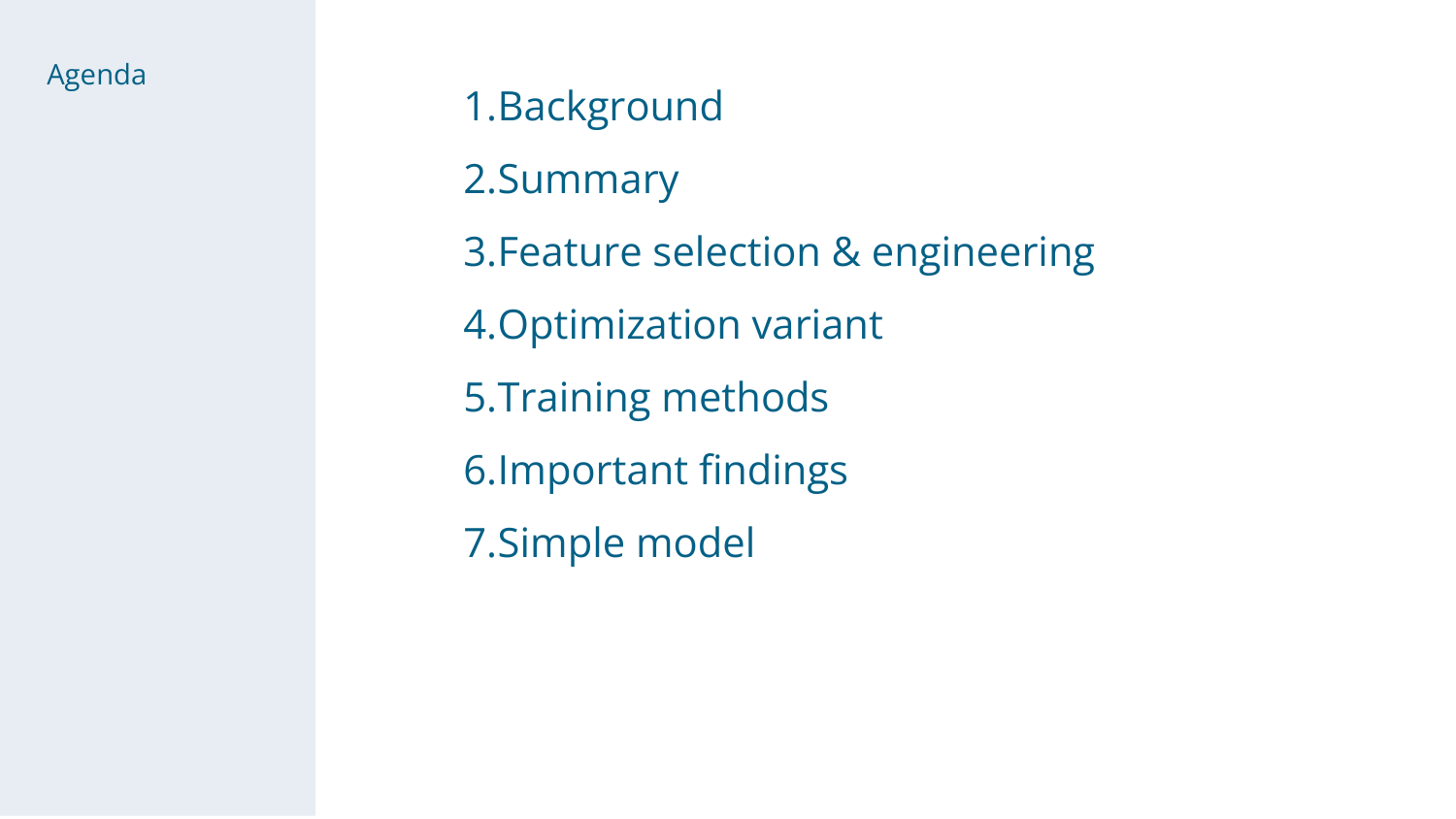

Agenda
Background
Summary
Feature selection & engineering
Optimization variant
Training methods
Important findings
Simple model